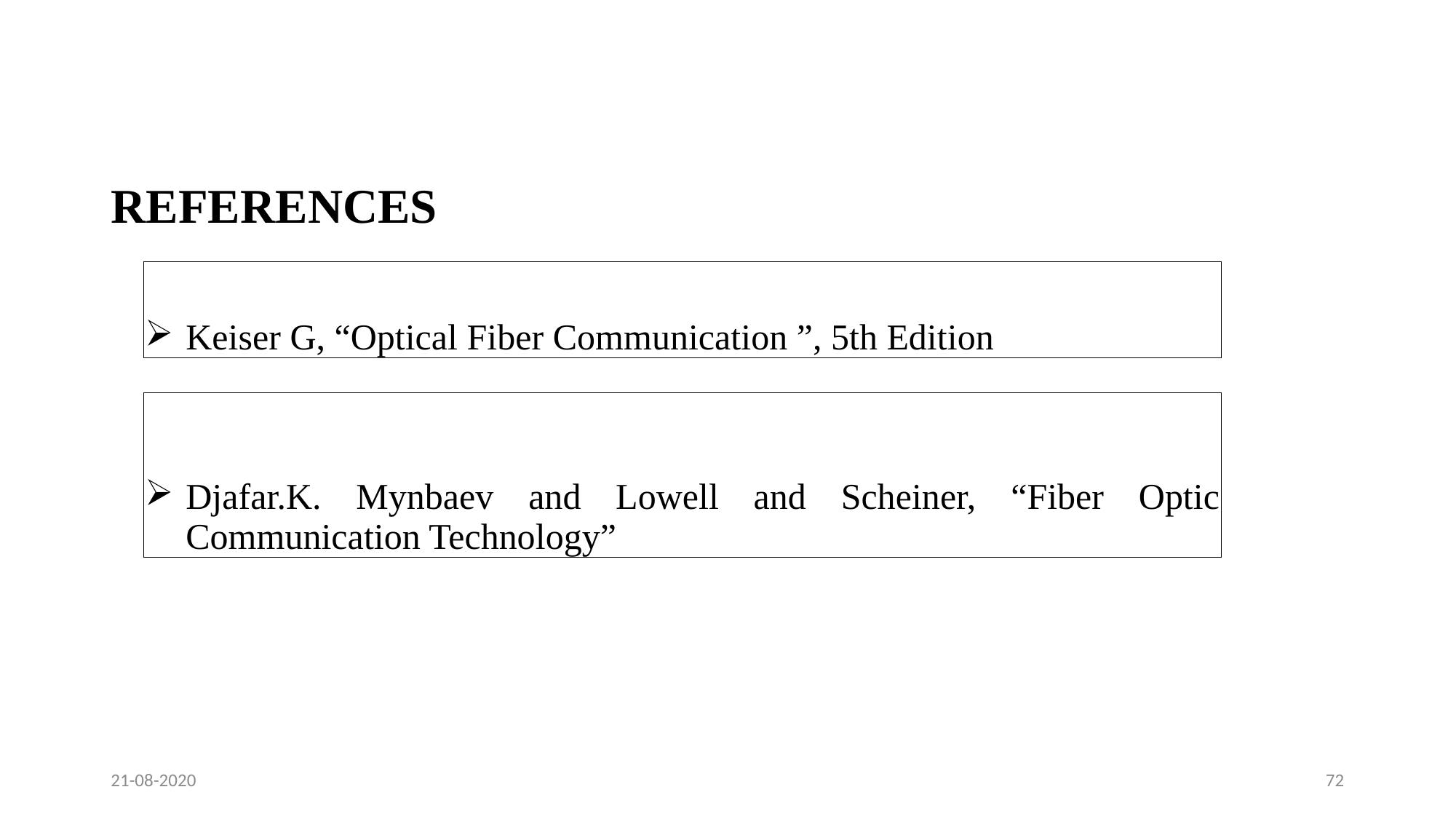

#
REFERENCES

| Keiser G, “Optical Fiber Communication ”, 5th Edition |
| --- |
| Djafar.K. Mynbaev and Lowell and Scheiner, “Fiber Optic Communication Technology” |
| --- |
21-08-2020
72